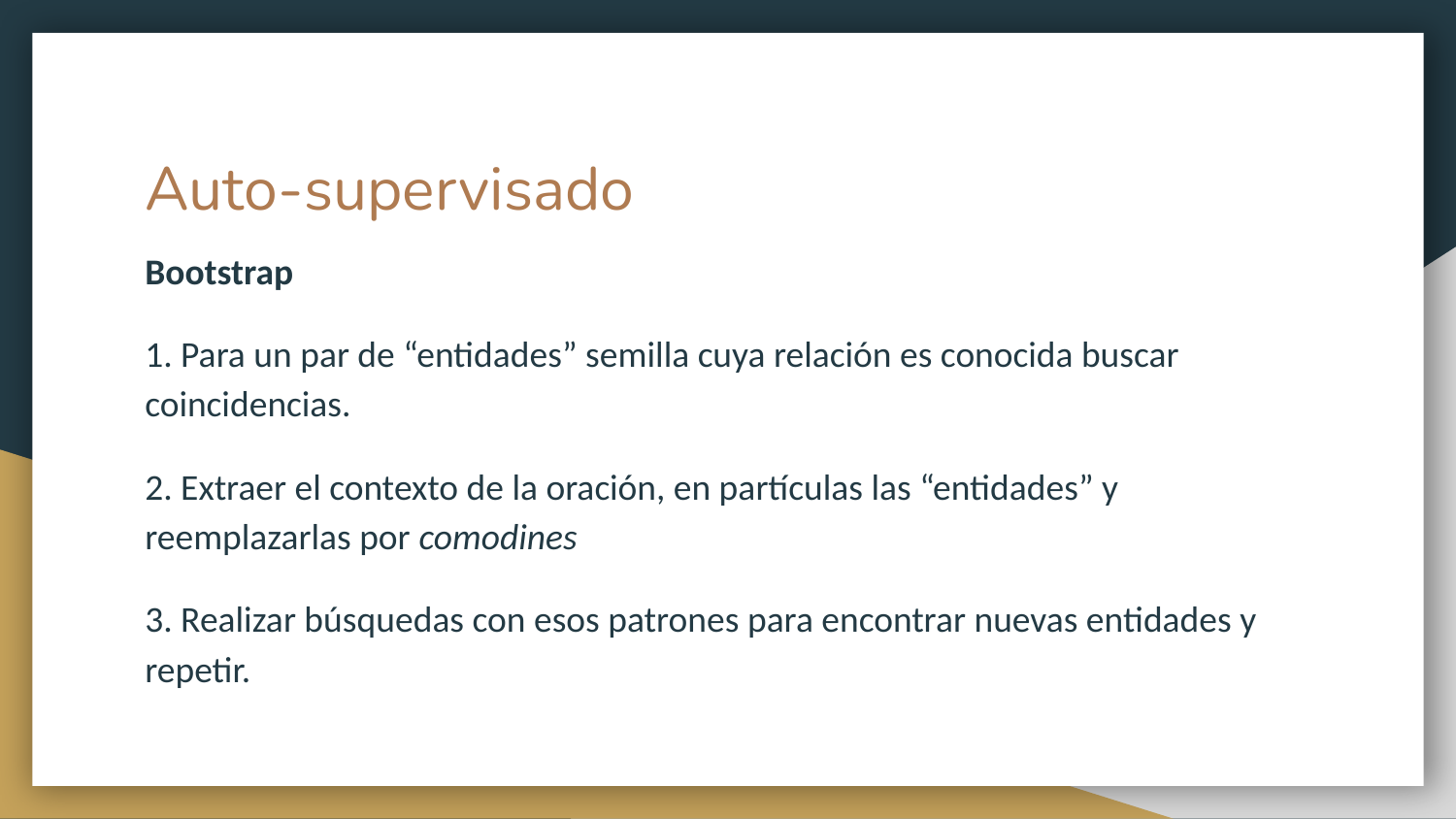

# Auto-supervisado
Bootstrap
1. Para un par de “entidades” semilla cuya relación es conocida buscar coincidencias.
2. Extraer el contexto de la oración, en partículas las “entidades” y reemplazarlas por comodines
3. Realizar búsquedas con esos patrones para encontrar nuevas entidades y repetir.